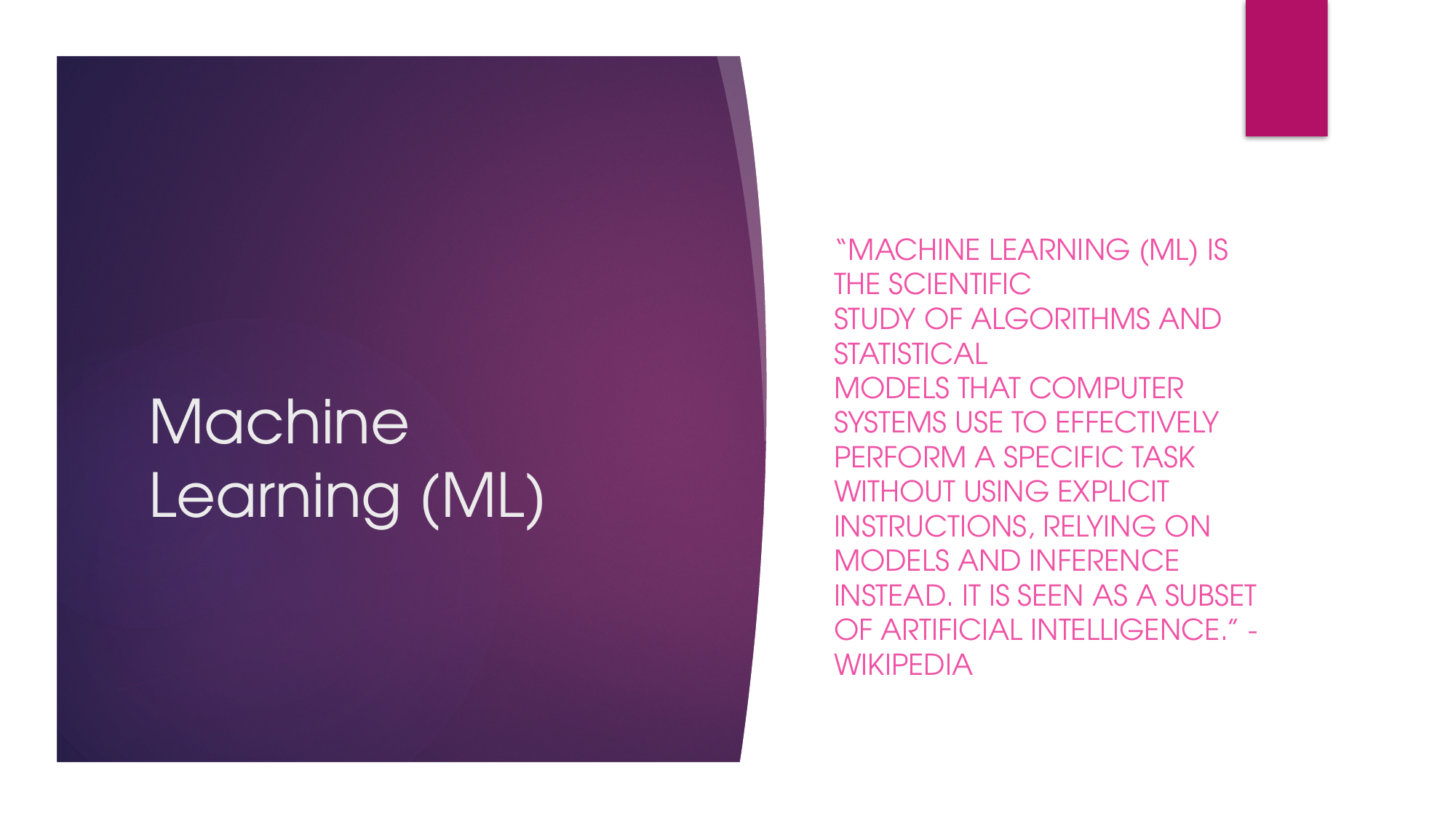

“Machine learning (ML) is the scientific study of algorithms and 
Statistical models that computer systems use to effectively perform a specific task without using explicit instructions, relying on models and inference instead. It is seen as a subset of artificial intelligence.” - Wikipedia
# Machine Learning (ML)